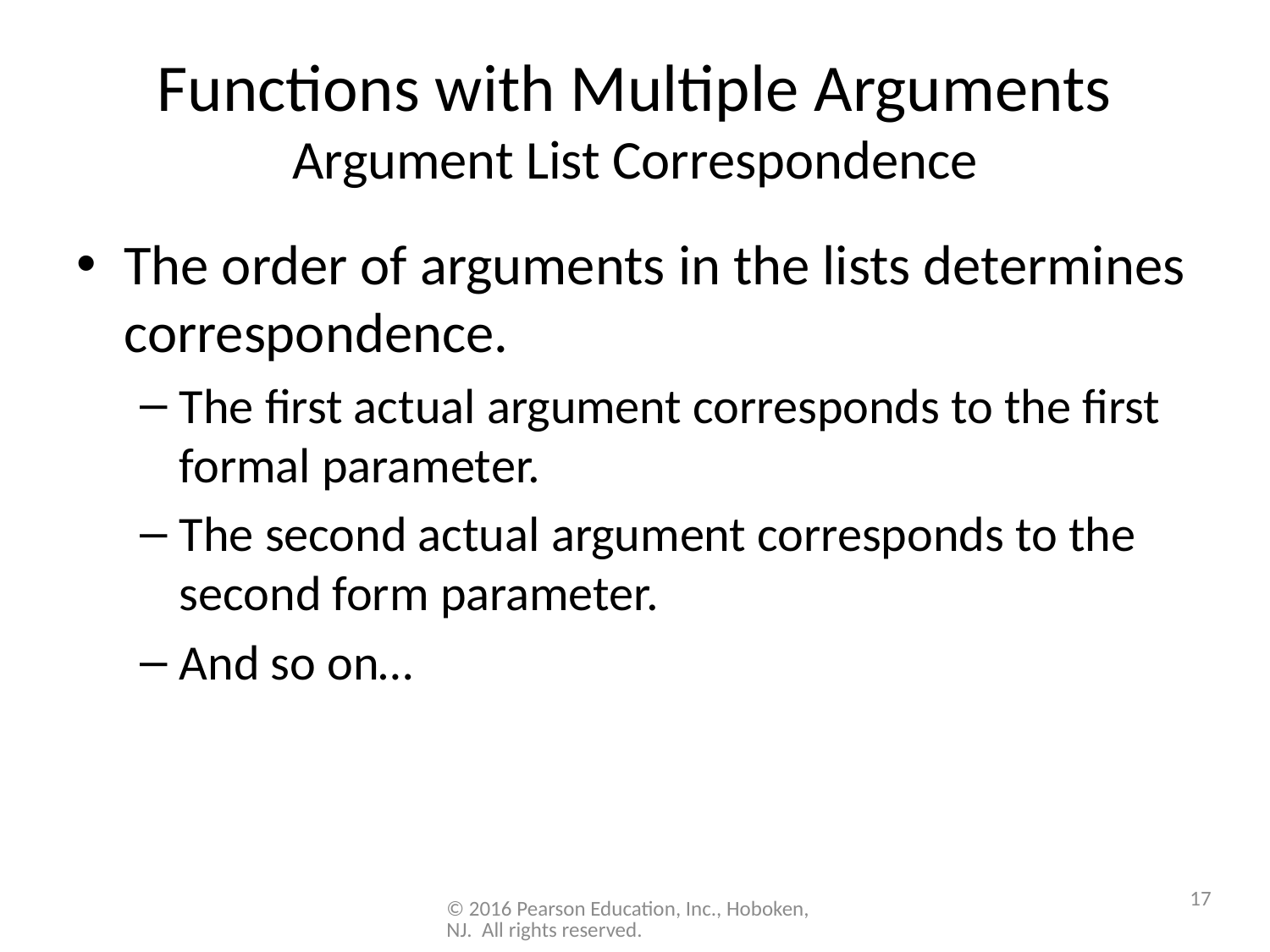

# Functions with Multiple Arguments Argument List Correspondence
The order of arguments in the lists determines correspondence.
The first actual argument corresponds to the first formal parameter.
The second actual argument corresponds to the second form parameter.
And so on…

17
© 2016 Pearson Education, Inc., Hoboken, NJ.  All rights reserved.